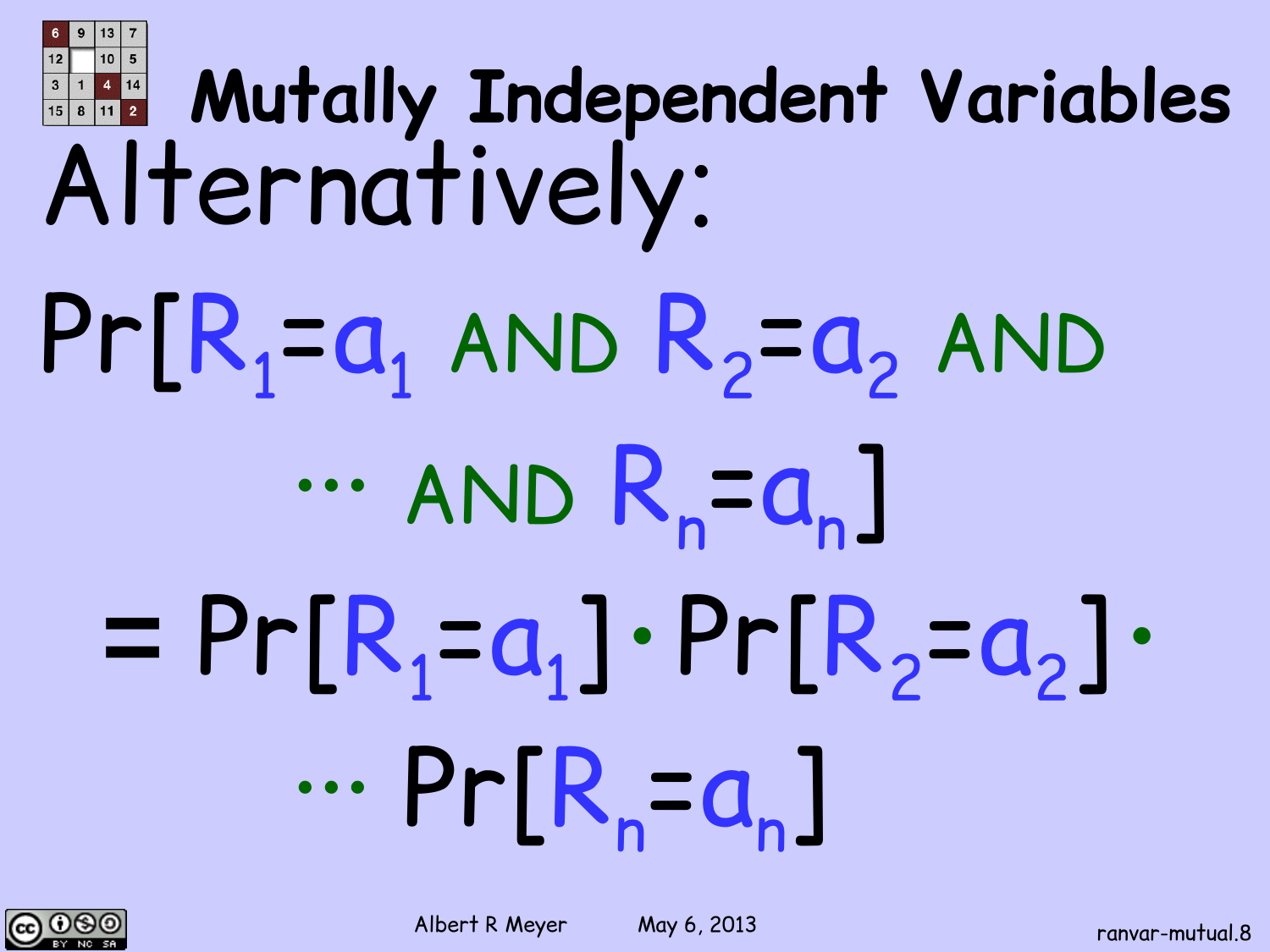

Mutally Independent Variables
Alternatively:
Pr[R1=a1 AND R2=a2 AND
        ··· AND Rn=an]
  = Pr[R1=a1]·Pr[R2=a2]·
        ··· Pr[Rn=an]
ranvar-mutual.8